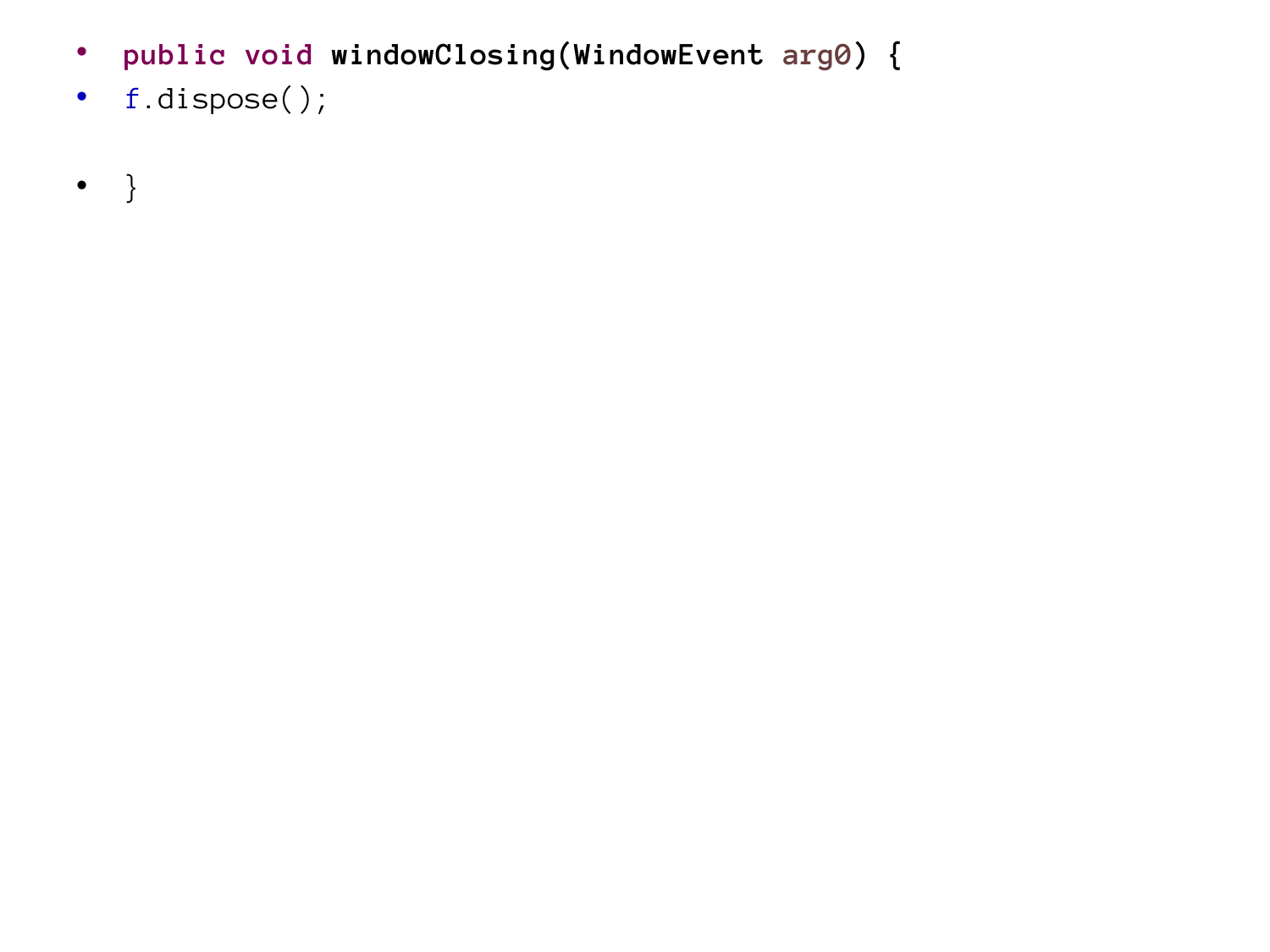

public void windowClosing(WindowEvent arg0) {
f.dispose();

}